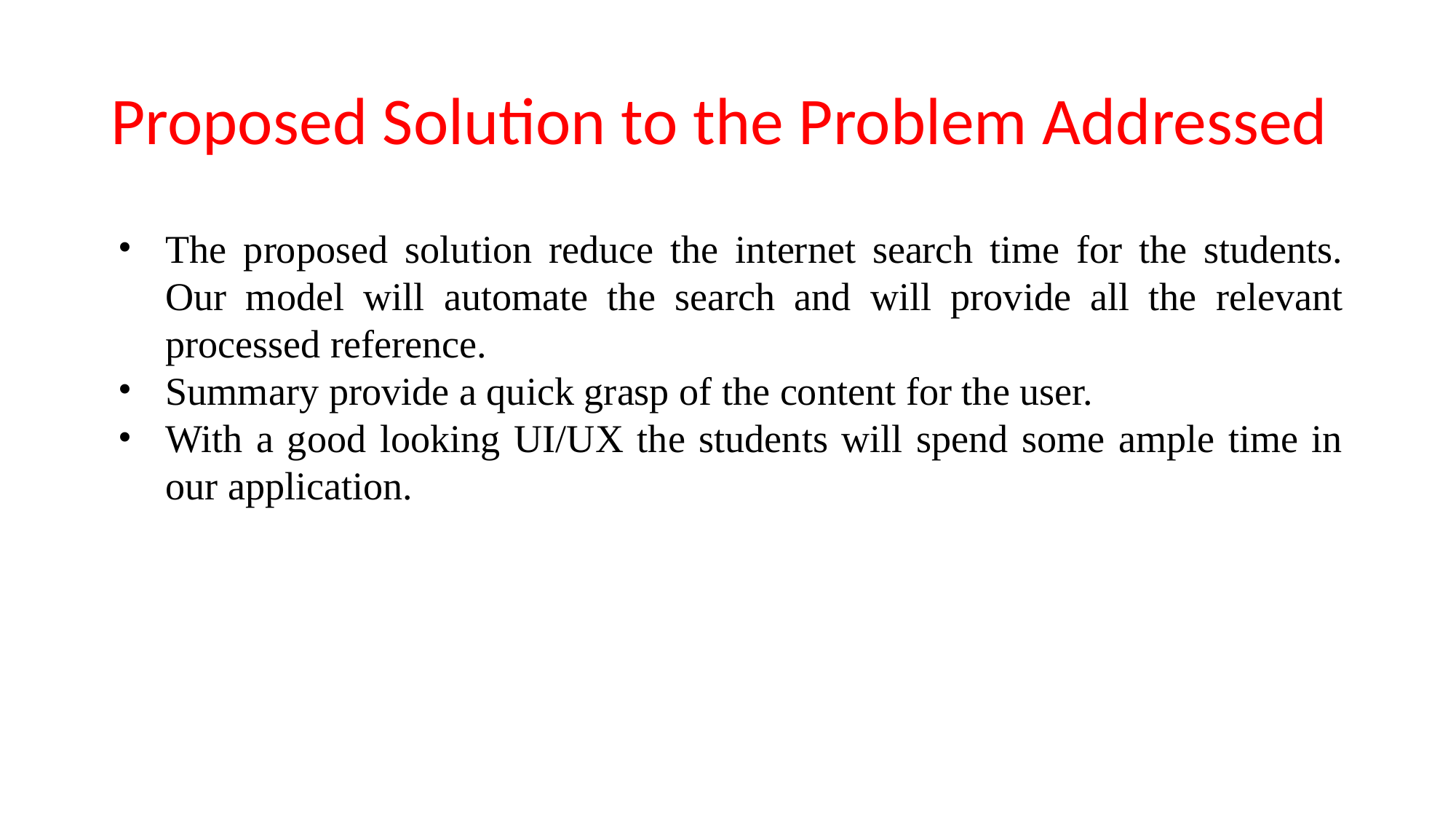

# Proposed Solution to the Problem Addressed
The proposed solution reduce the internet search time for the students. Our model will automate the search and will provide all the relevant processed reference.
Summary provide a quick grasp of the content for the user.
With a good looking UI/UX the students will spend some ample time in our application.